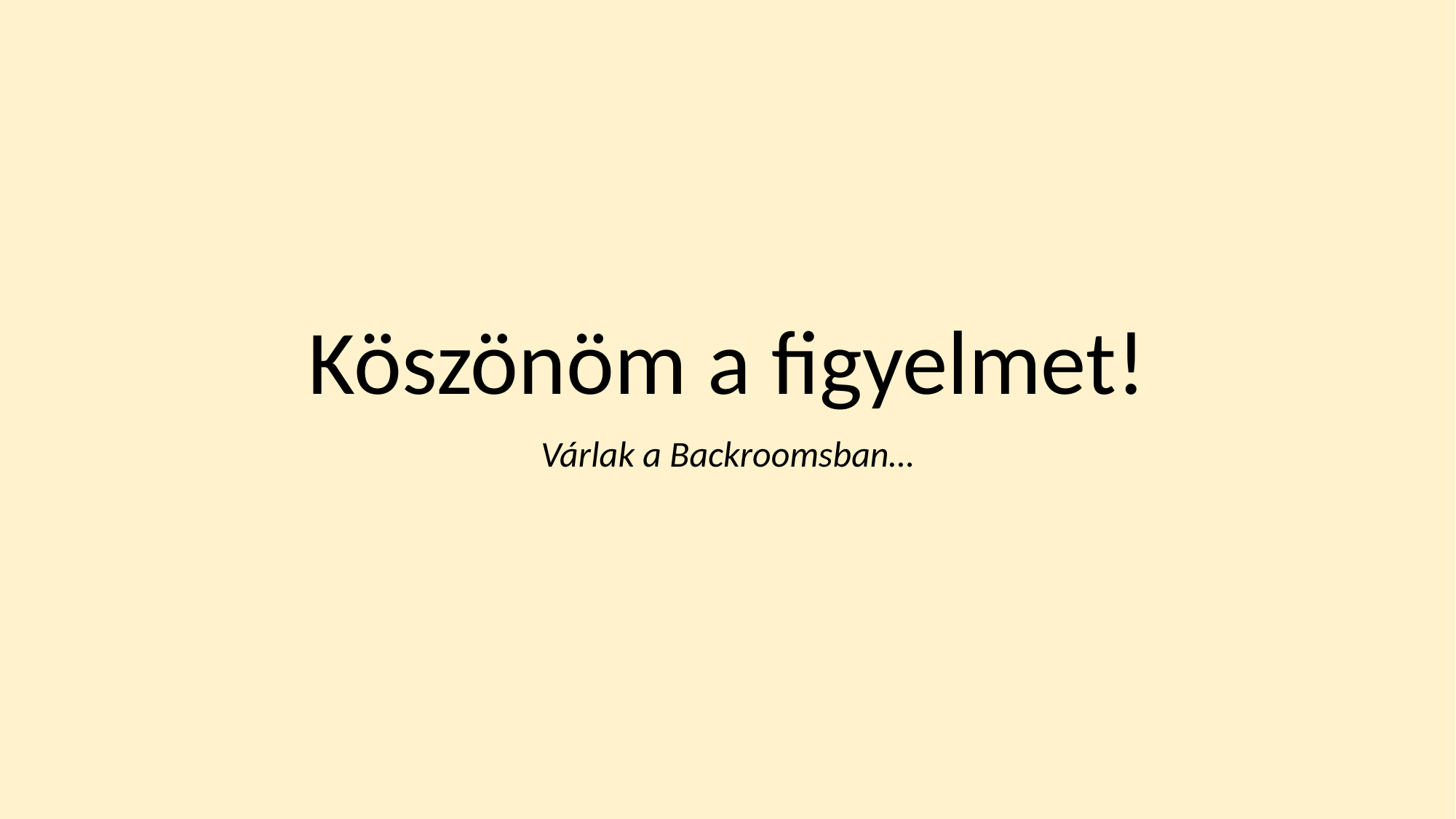

# Köszönöm a figyelmet!
Várlak a Backroomsban…